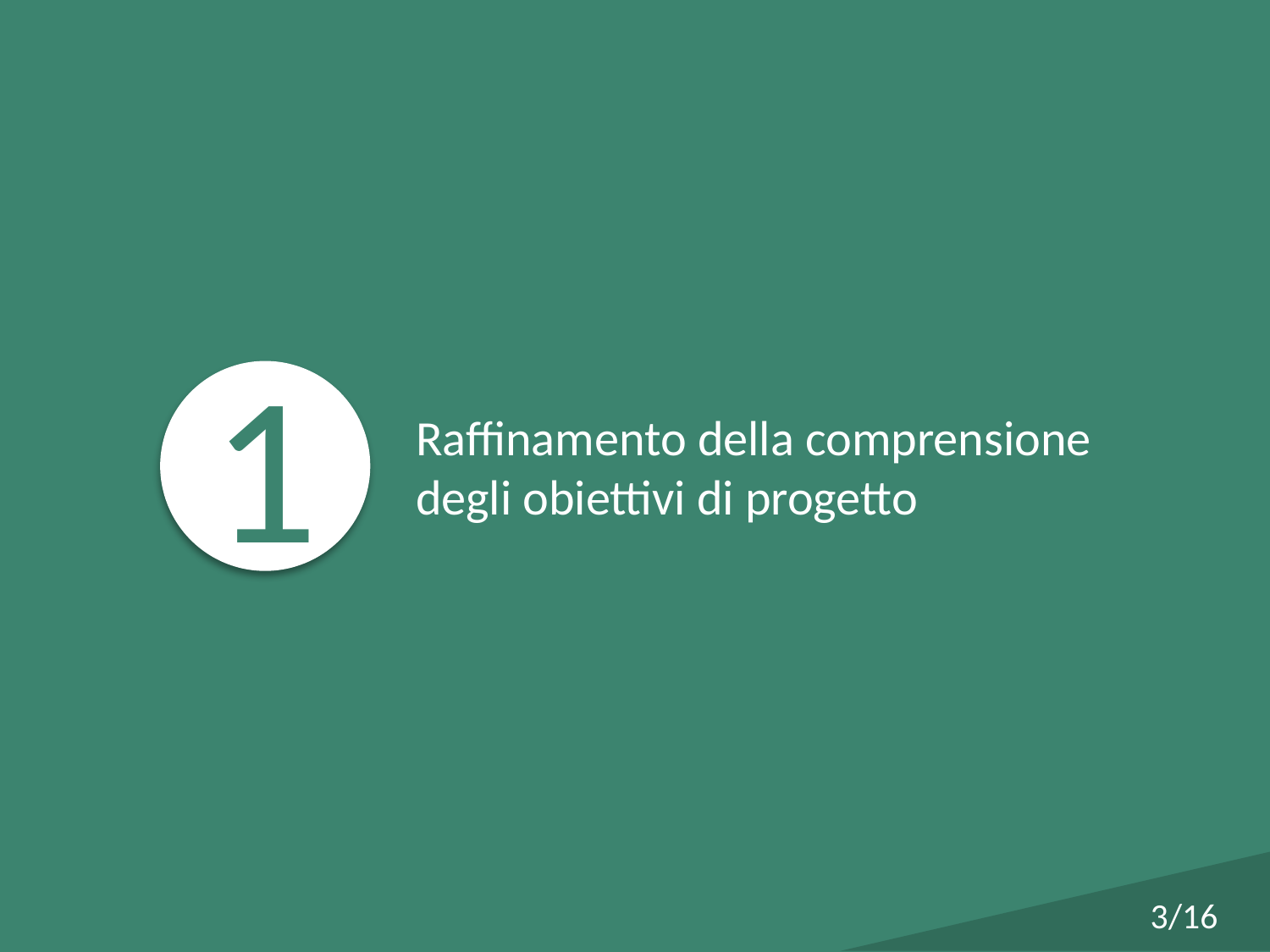

1

Raffinamento della comprensione degli obiettivi di progetto

3/16